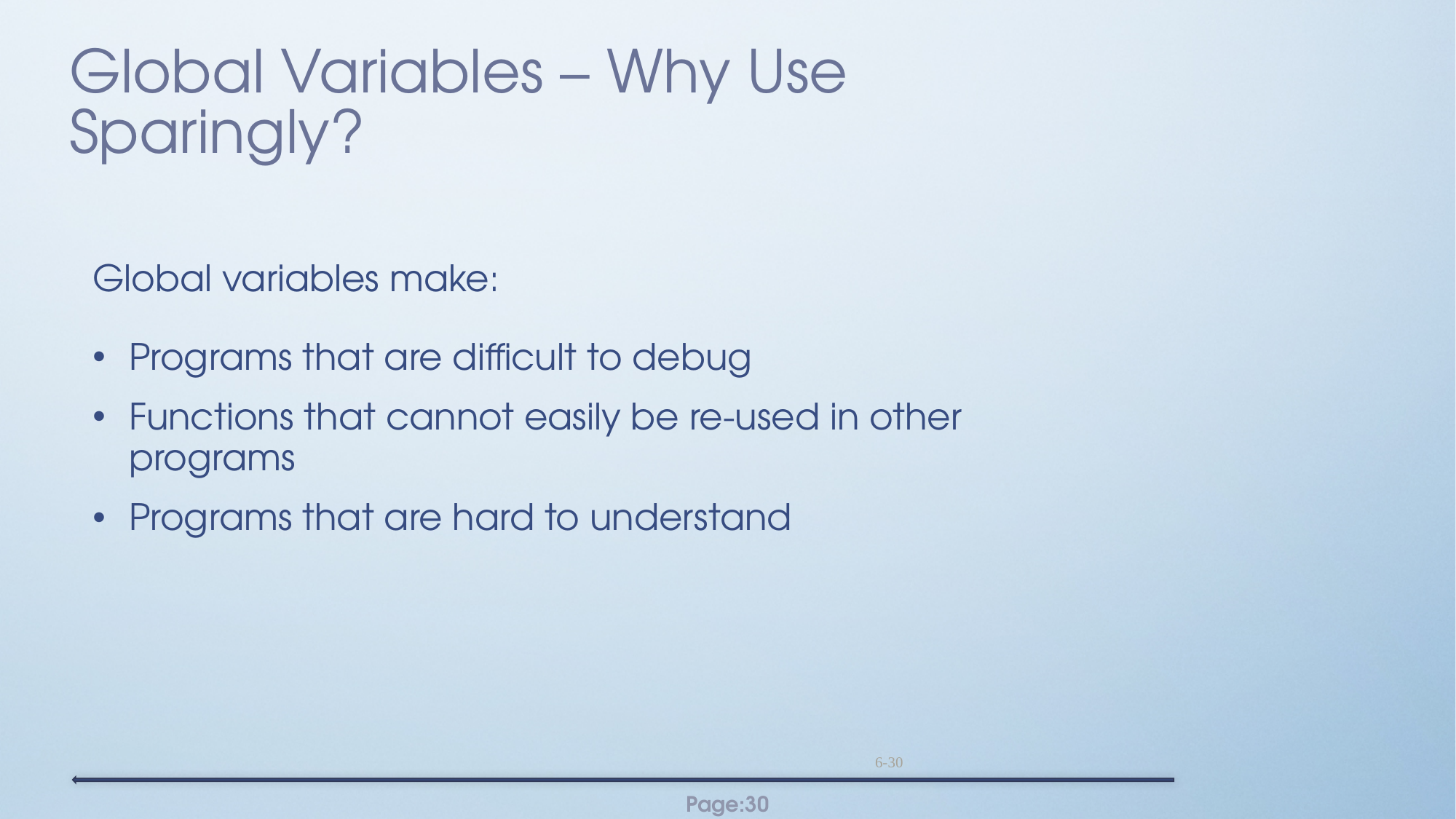

Global Variables – Why Use Sparingly?
Global variables make:

Programs that are difficult to debug
Functions that cannot easily be re-used in other programs
Programs that are hard to understand
6-30